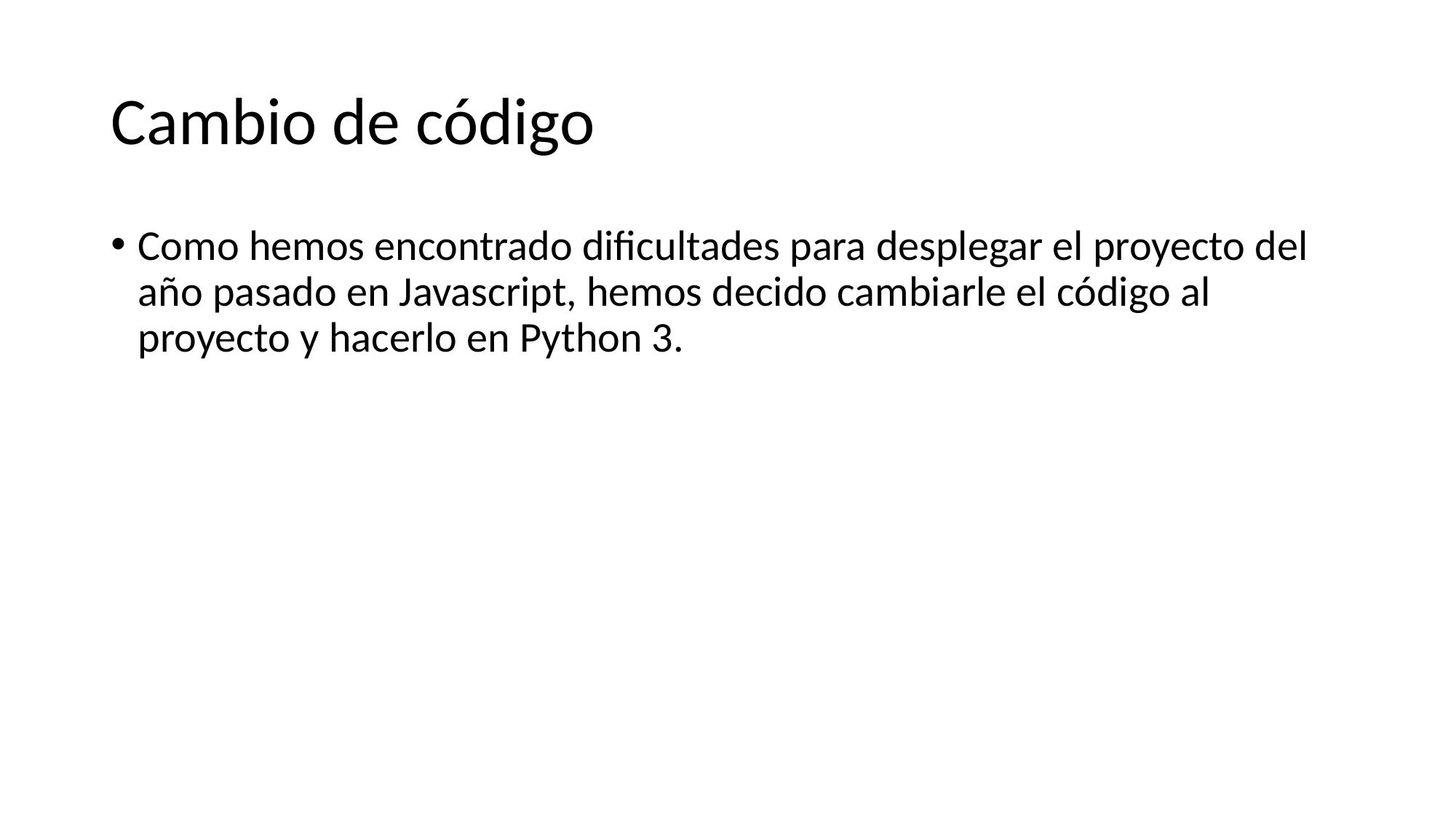

# Cambio de código
Como hemos encontrado dificultades para desplegar el proyecto del año pasado en Javascript, hemos decido cambiarle el código al proyecto y hacerlo en Python 3.